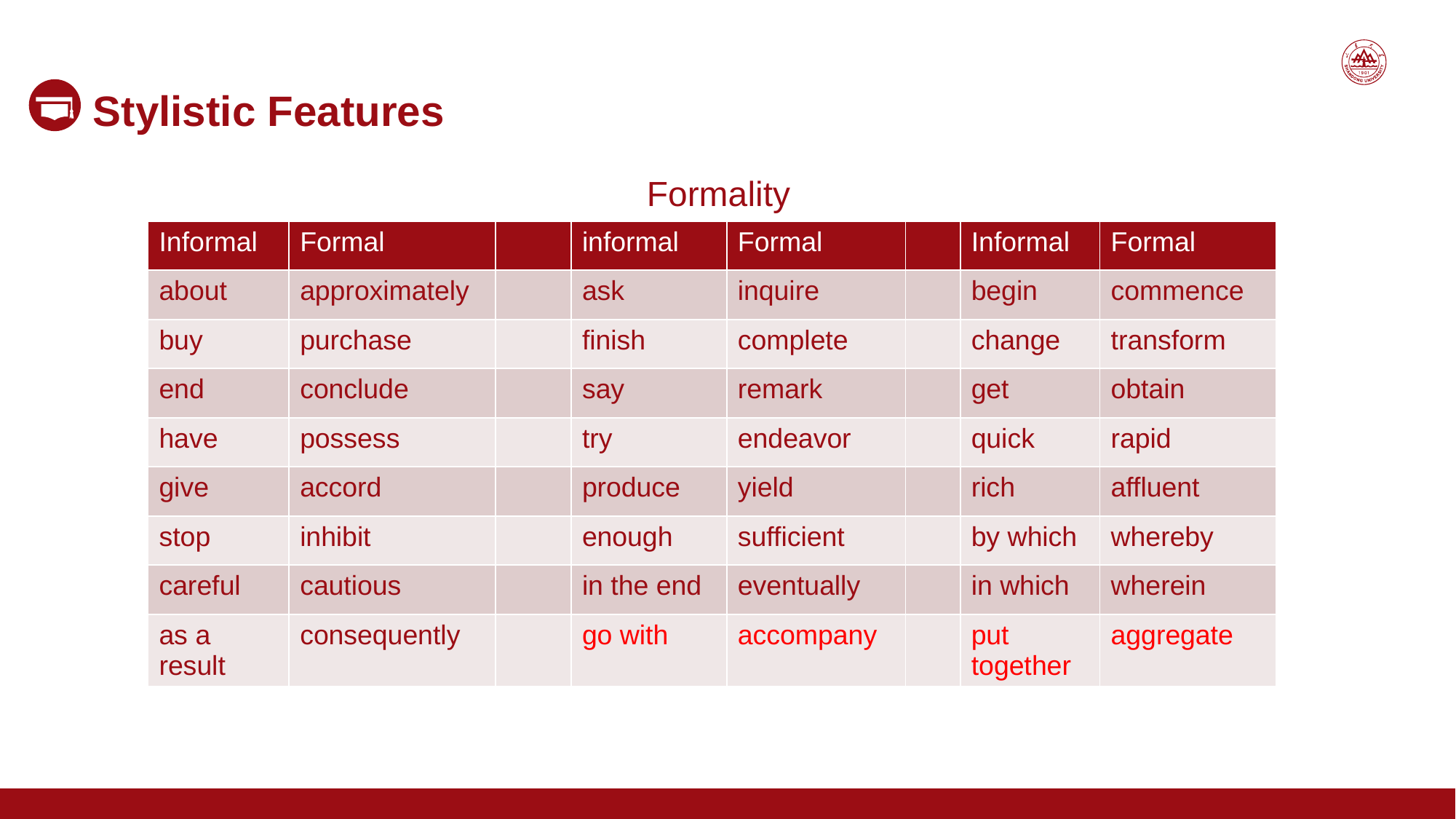

Stylistic Features
 Formality
| Informal | Formal |  | informal | Formal |  | Informal | Formal |
| --- | --- | --- | --- | --- | --- | --- | --- |
| about | approximately |  | ask | inquire |  | begin | commence |
| buy | purchase |  | finish | complete |  | change | transform |
| end | conclude |  | say | remark |  | get | obtain |
| have | possess |  | try | endeavor |  | quick | rapid |
| give | accord |  | produce | yield |  | rich | affluent |
| stop | inhibit |  | enough | sufficient |  | by which | whereby |
| careful | cautious |  | in the end | eventually |  | in which | wherein |
| as a result | consequently |  | go with | accompany |  | put together | aggregate |